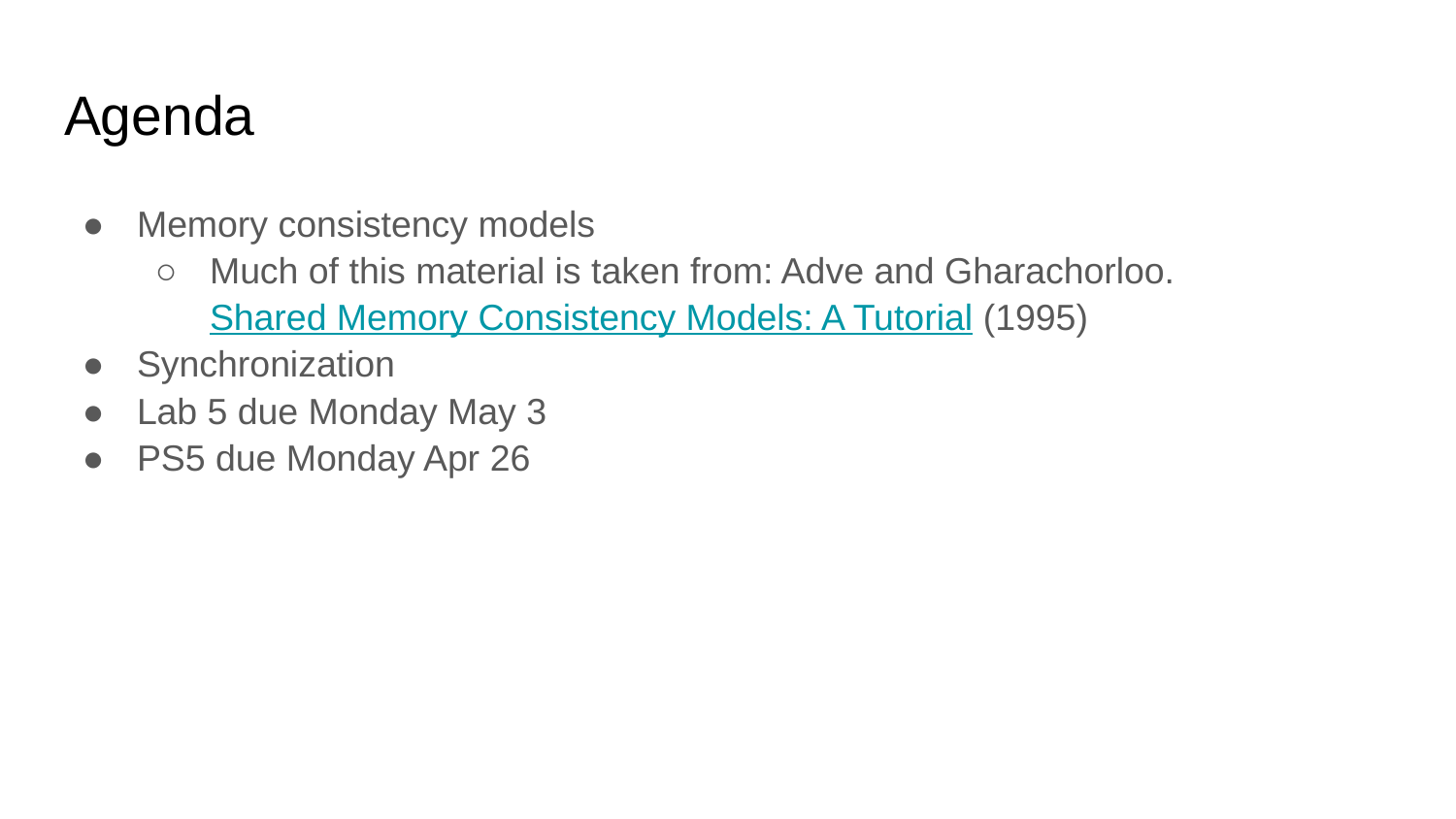

# Agenda
Memory consistency models
Much of this material is taken from: Adve and Gharachorloo.  Shared Memory Consistency Models: A Tutorial (1995)
Synchronization
Lab 5 due Monday May 3
PS5 due Monday Apr 26